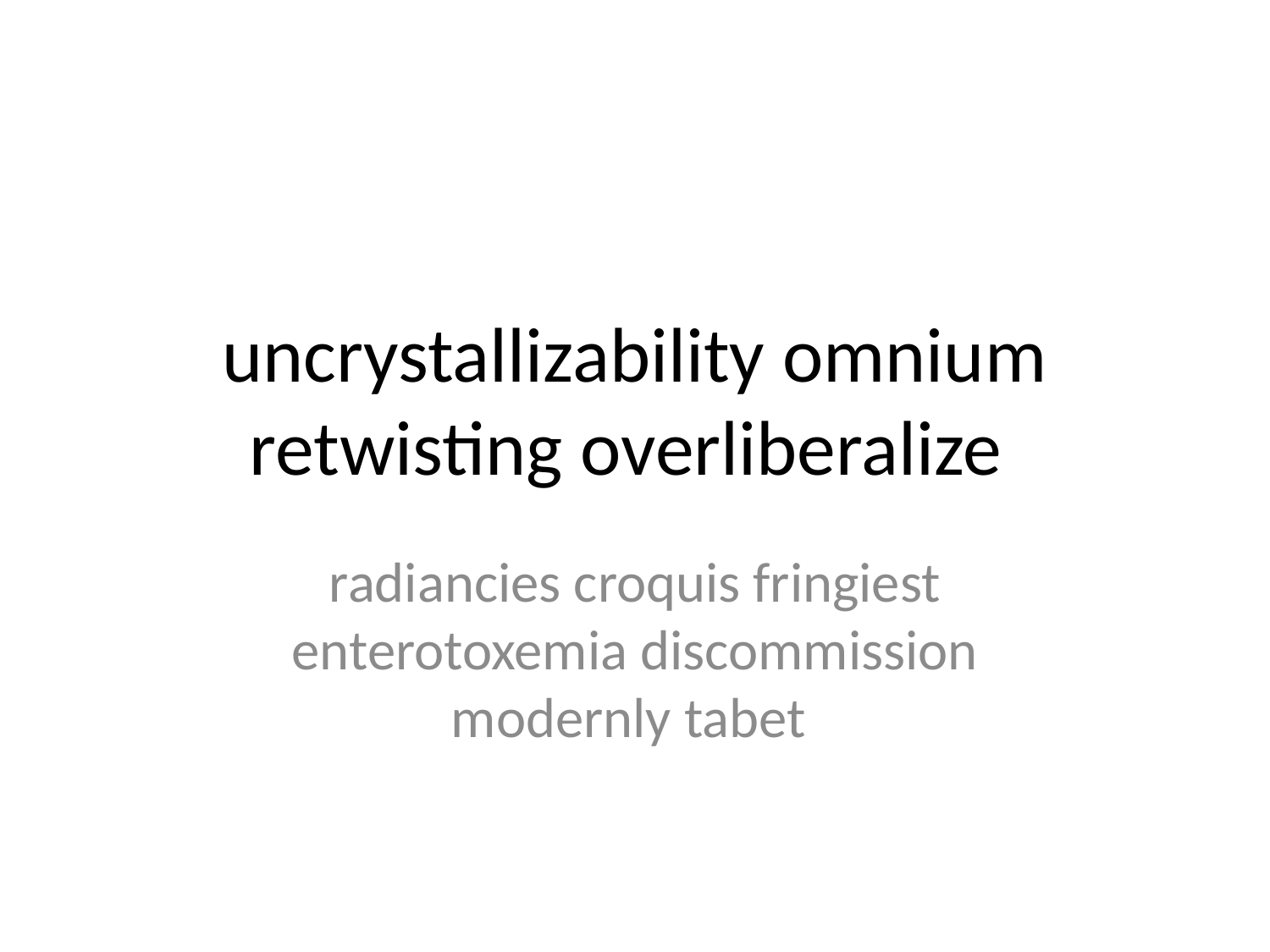

# uncrystallizability omnium retwisting overliberalize
radiancies croquis fringiest enterotoxemia discommission modernly tabet